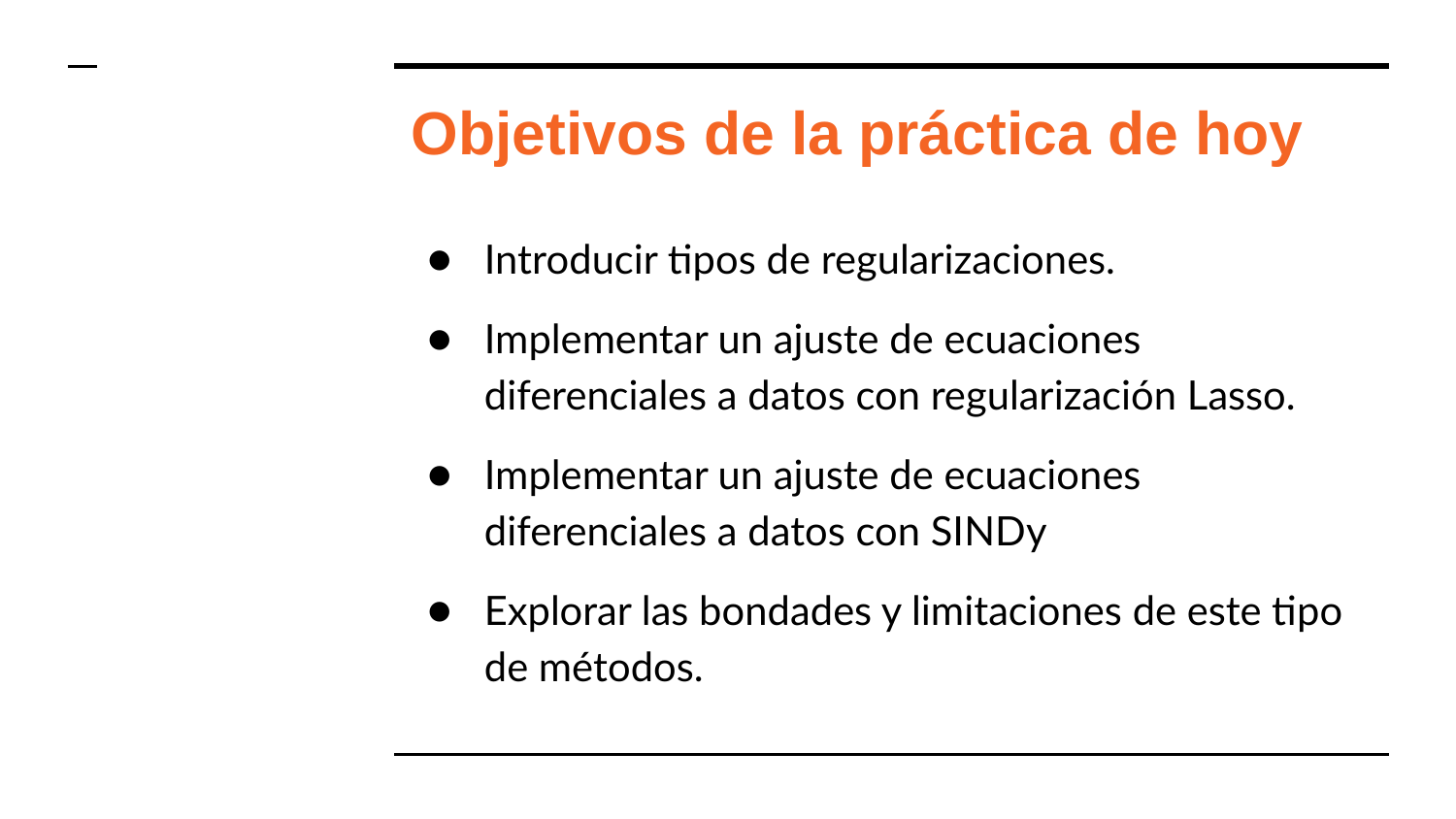

# Objetivos de la práctica de hoy
Introducir tipos de regularizaciones.
Implementar un ajuste de ecuaciones diferenciales a datos con regularización Lasso.
Implementar un ajuste de ecuaciones diferenciales a datos con SINDy
Explorar las bondades y limitaciones de este tipo de métodos.